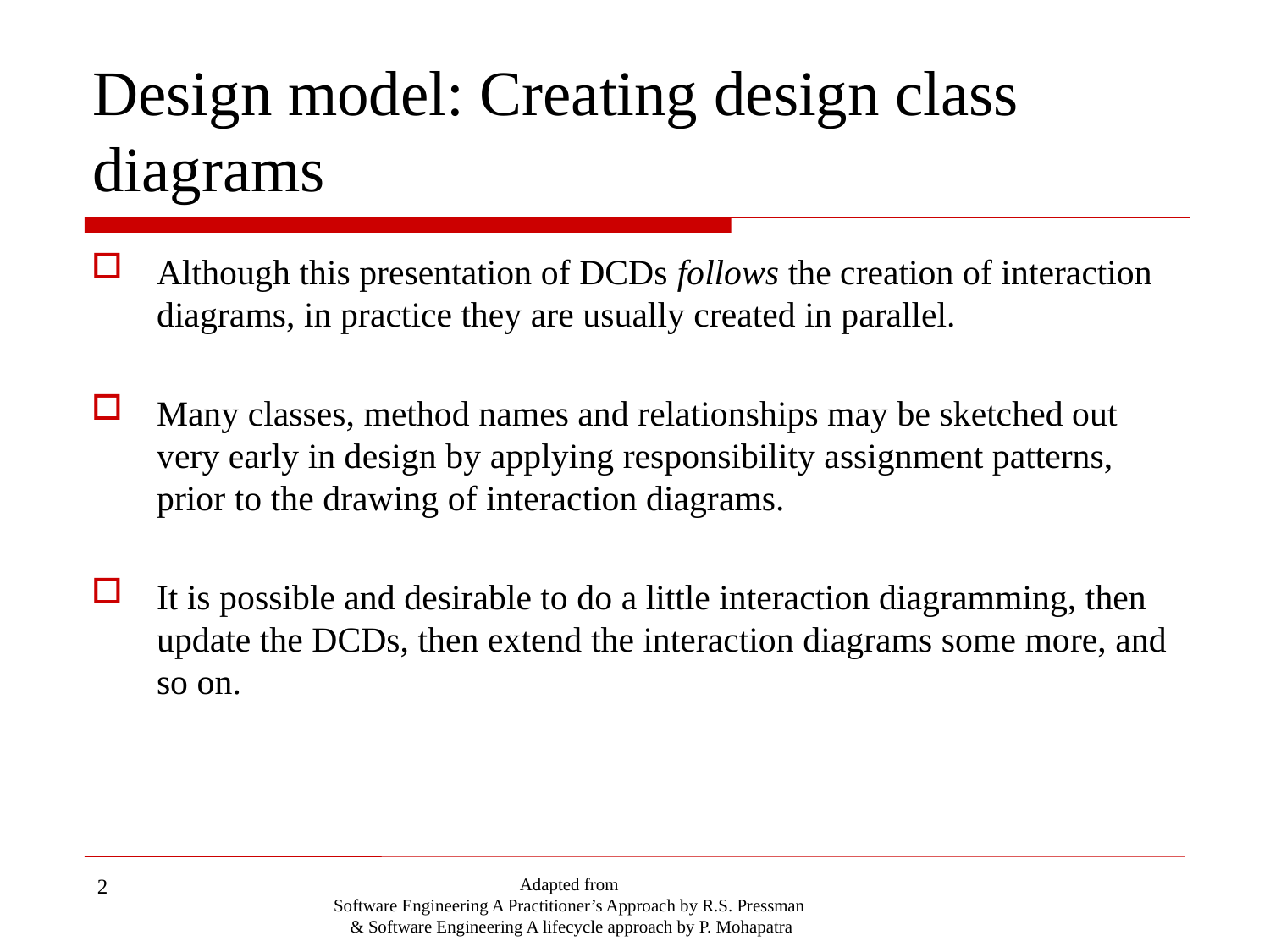

# Design model: Creating design class diagrams
Although this presentation of DCDs follows the creation of interaction diagrams, in practice they are usually created in parallel.

Many classes, method names and relationships may be sketched out very early in design by applying responsibility assignment patterns, prior to the drawing of interaction diagrams.

It is possible and desirable to do a little interaction diagramming, then update the DCDs, then extend the interaction diagrams some more, and so on.

2
Adapted from
Software Engineering A Practitioner’s Approach by R.S. Pressman
& Software Engineering A lifecycle approach by P. Mohapatra